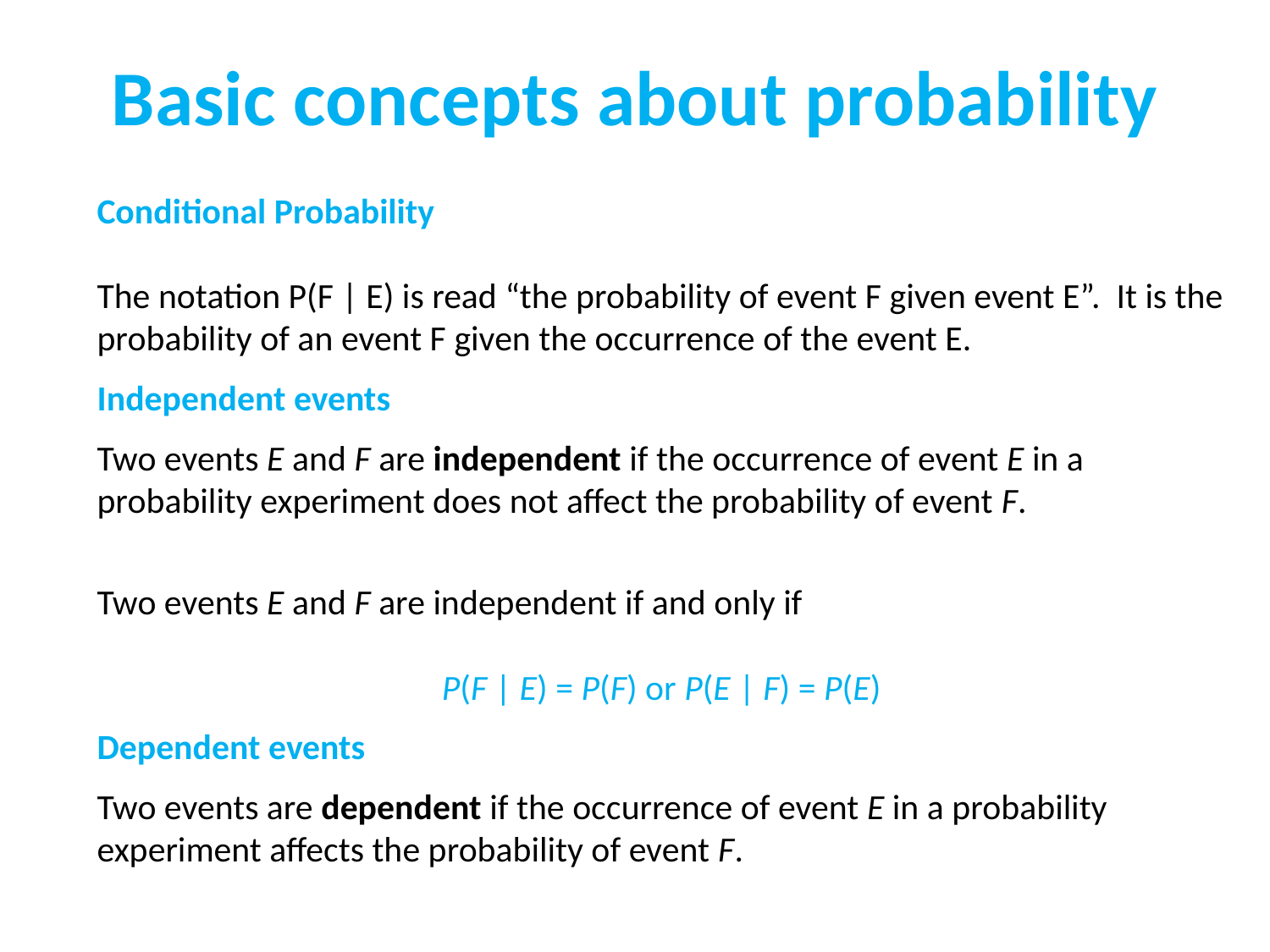

Basic concepts about probability

Conditional Probability

The notation P(F | E) is read “the probability of event F given event E”.  It is the probability of an event F given the occurrence of the event E.
Independent events
Two events E and F are independent if the occurrence of event E in a probability experiment does not affect the probability of event F.

Two events E and F are independent if and only if

P(F | E) = P(F) or P(E | F) = P(E)
Dependent events
Two events are dependent if the occurrence of event E in a probability experiment affects the probability of event F.